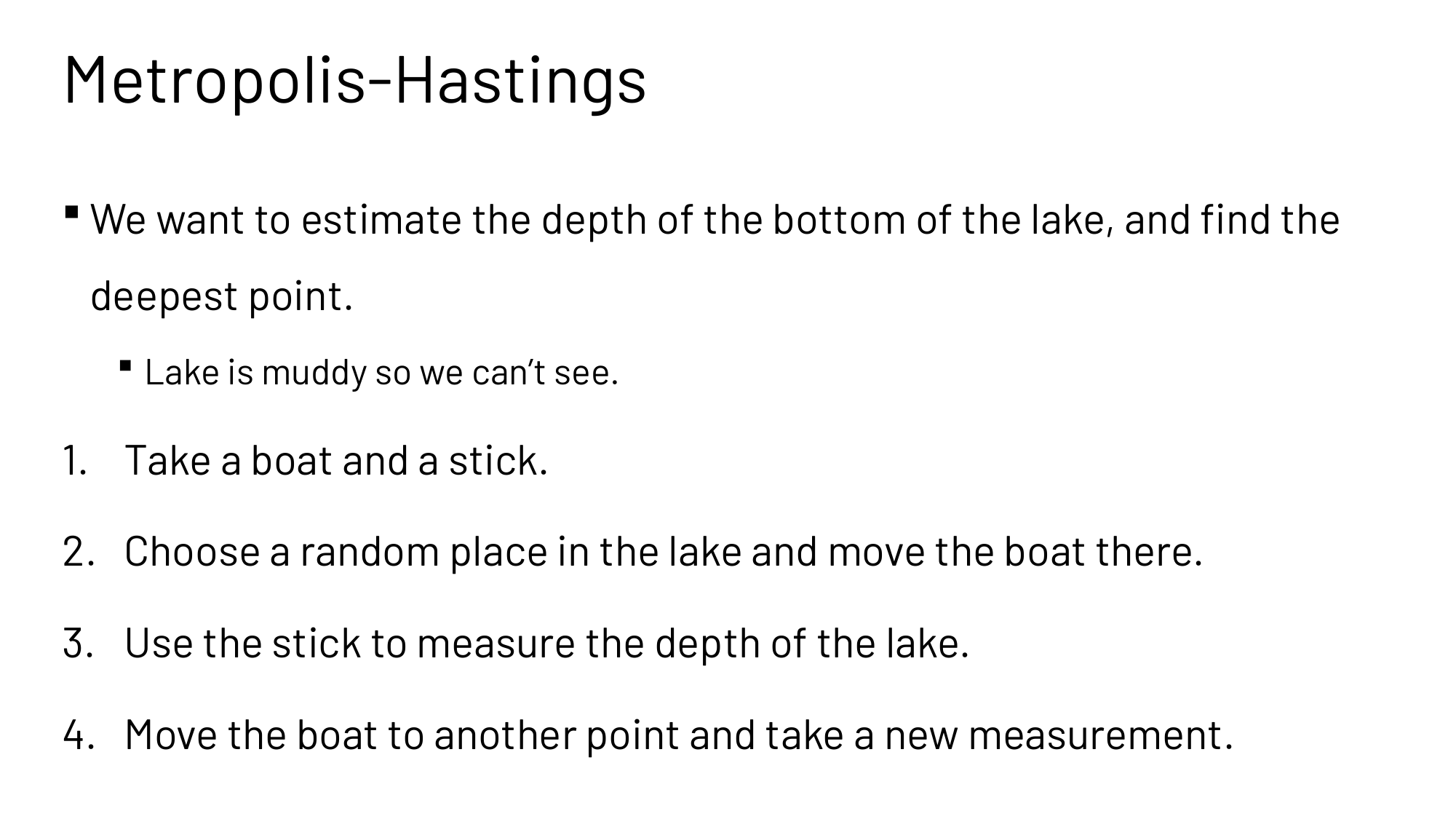

# Metropolis-Hastings
We want to estimate the depth of the bottom of the lake, and find the deepest point.
Lake is muddy so we can’t see.
Take a boat and a stick.
Choose a random place in the lake and move the boat there.
Use the stick to measure the depth of the lake.
Move the boat to another point and take a new measurement.